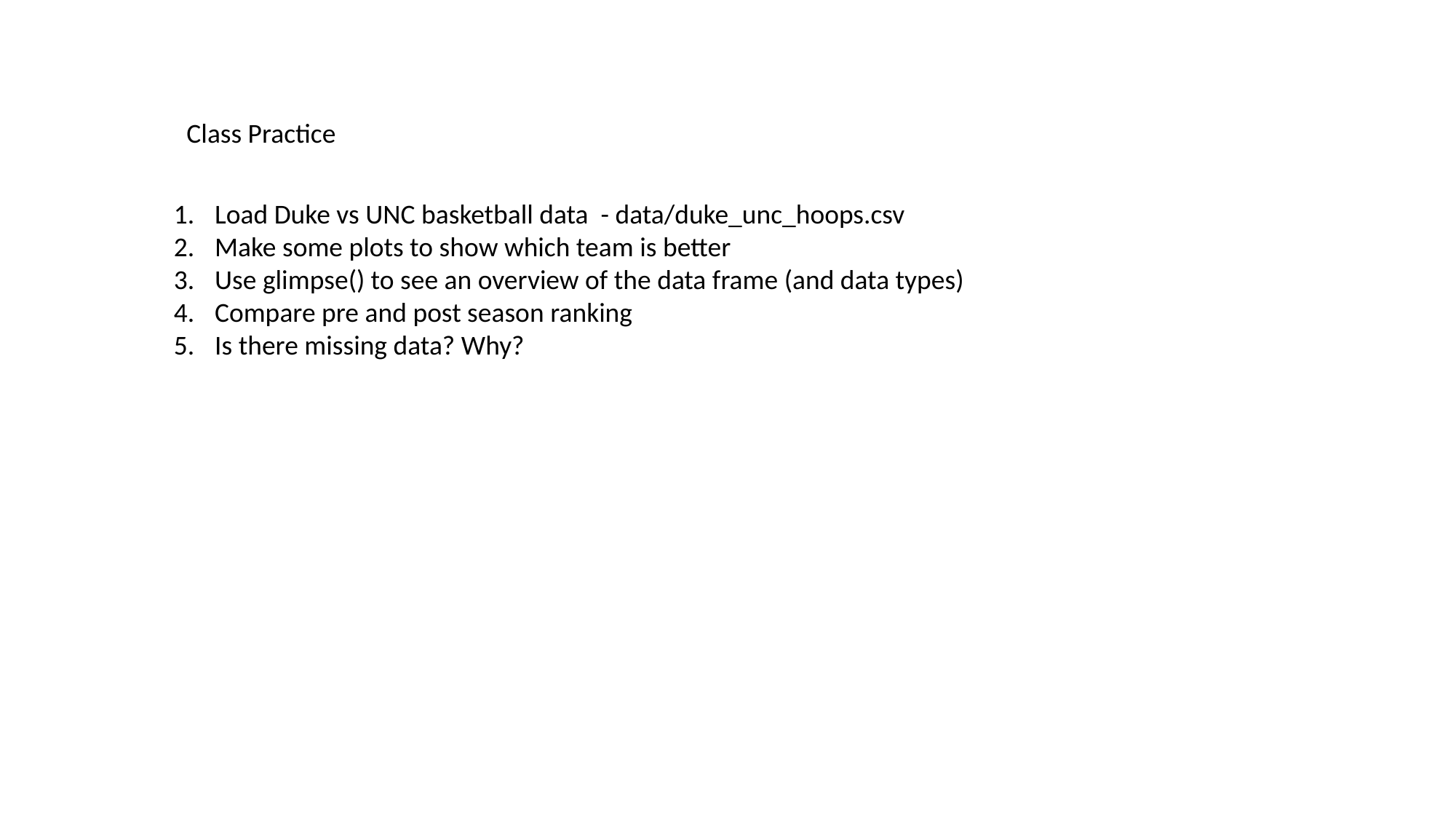

Class Practice
Load Duke vs UNC basketball data  - data/duke_unc_hoops.csv
Make some plots to show which team is better
Use glimpse() to see an overview of the data frame (and data types)
Compare pre and post season ranking
Is there missing data? Why?